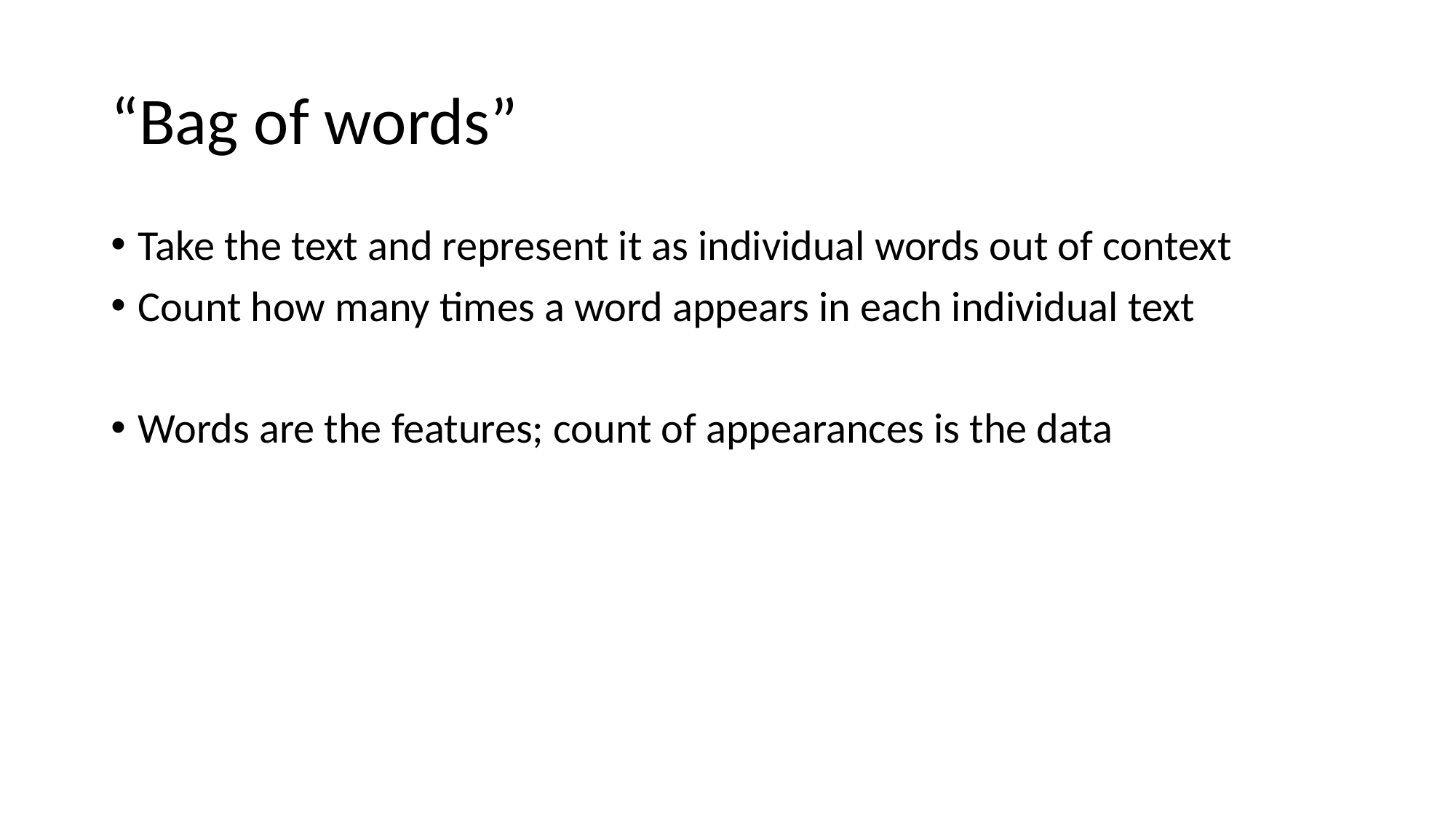

# “Bag of words”
Take the text and represent it as individual words out of context
Count how many times a word appears in each individual text

Words are the features; count of appearances is the data